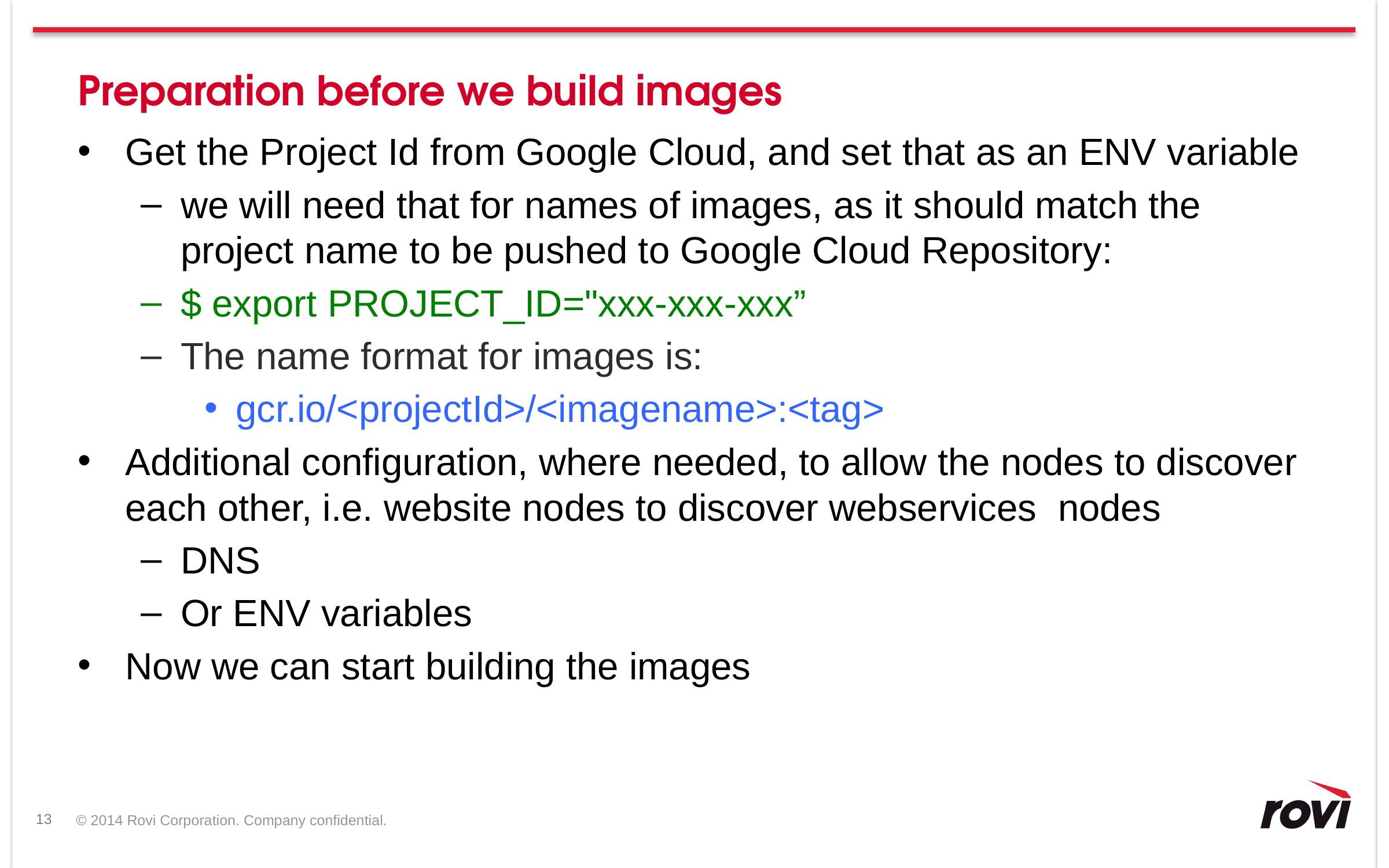

# Preparation before we build images
Get the Project Id from Google Cloud, and set that as an ENV variable
we will need that for names of images, as it should match the project name to be pushed to Google Cloud Repository:
$ export PROJECT_ID="xxx-xxx-xxx”
The name format for images is:
gcr.io/<projectId>/<imagename>:<tag>
Additional configuration, where needed, to allow the nodes to discover each other, i.e. website nodes to discover webservices  nodes
DNS
Or ENV variables
Now we can start building the images